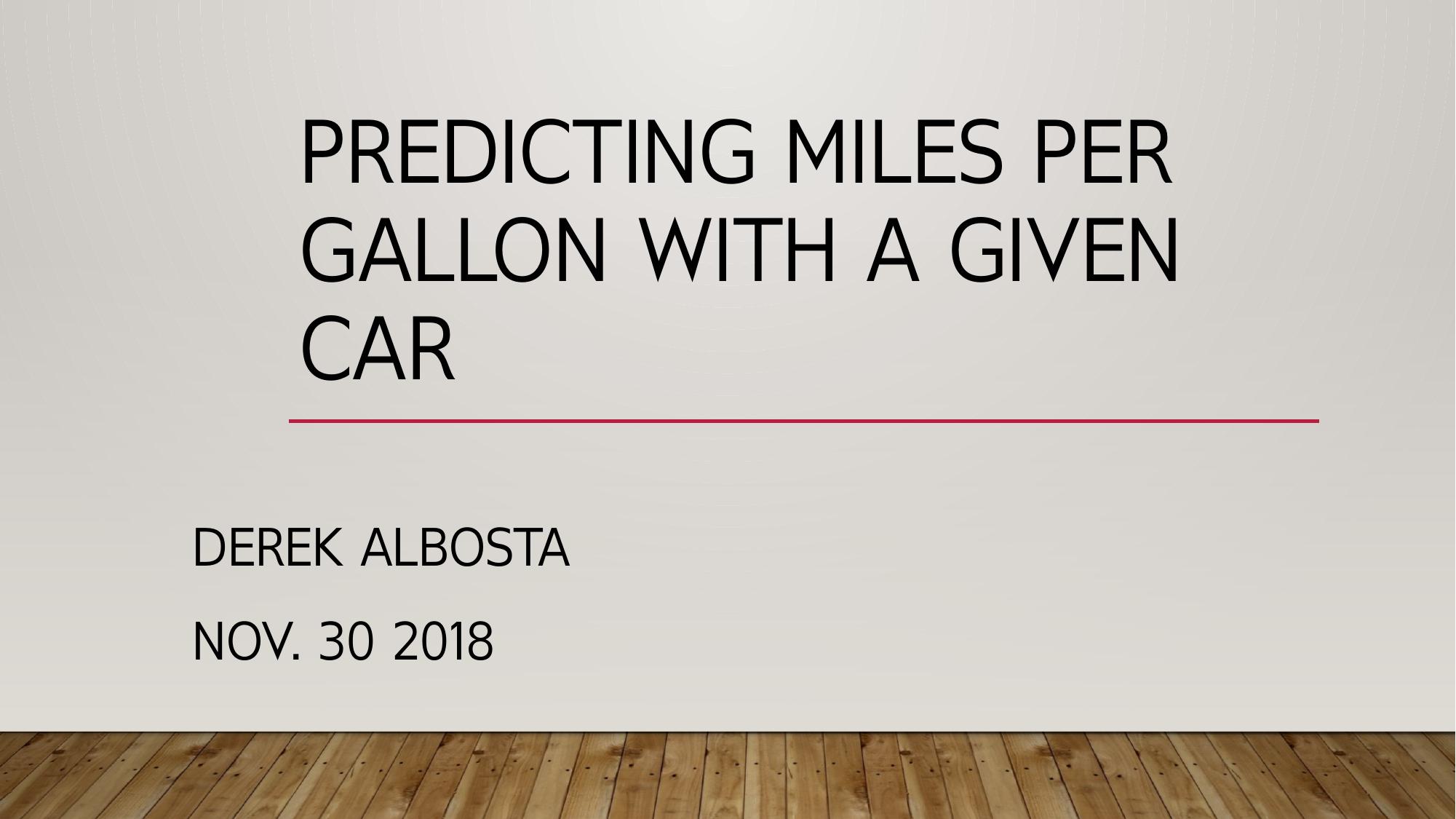

# Predicting Miles Per Gallon With a Given Car
Derek Albosta
Nov. 30 2018